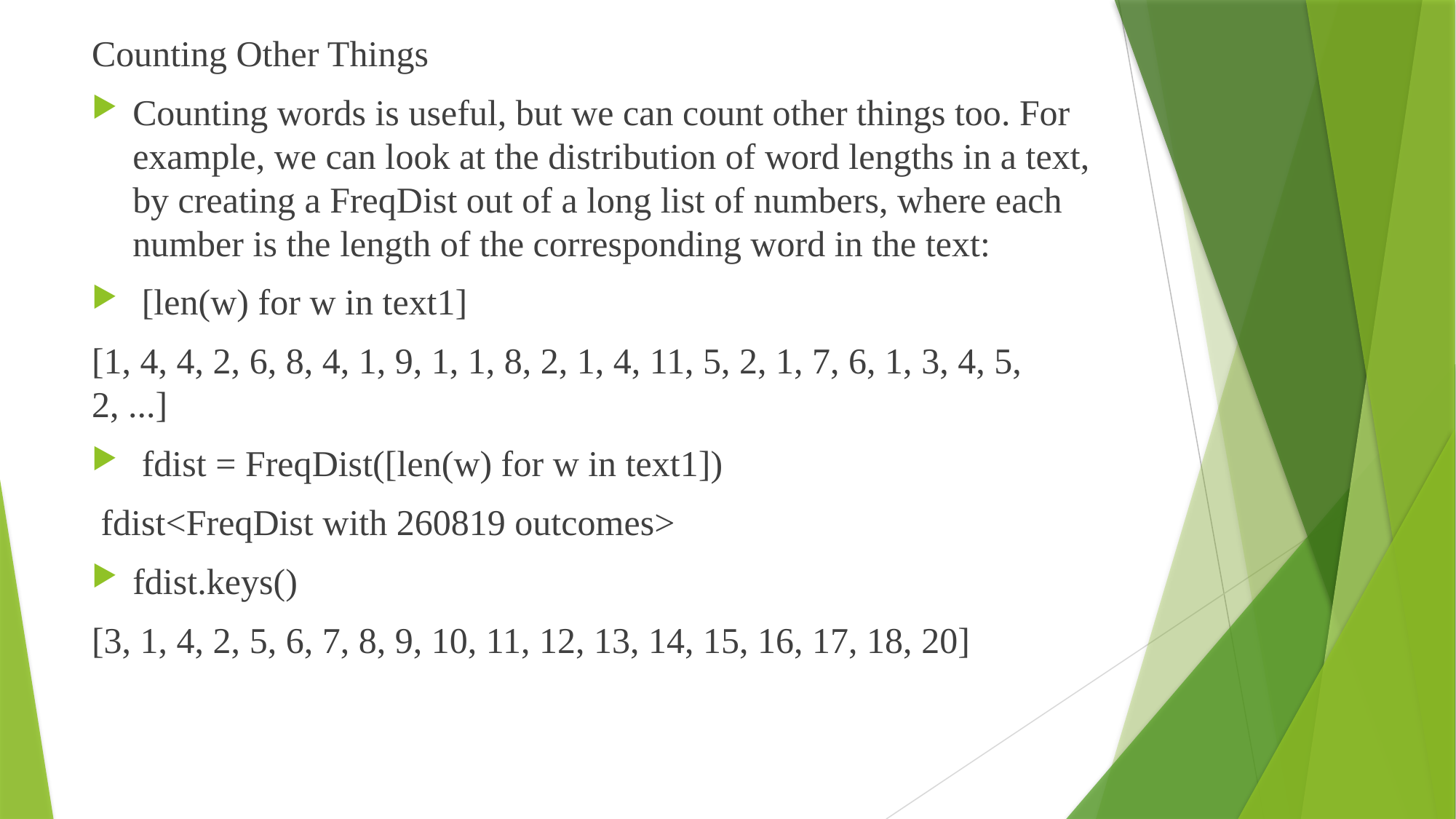

Counting Other Things
Counting words is useful, but we can count other things too. For example, we can look at the distribution of word lengths in a text, by creating a FreqDist out of a long list of numbers, where each number is the length of the corresponding word in the text:
 [len(w) for w in text1]
[1, 4, 4, 2, 6, 8, 4, 1, 9, 1, 1, 8, 2, 1, 4, 11, 5, 2, 1, 7, 6, 1, 3, 4, 5, 2, ...]
 fdist = FreqDist([len(w) for w in text1])
 fdist<FreqDist with 260819 outcomes>
fdist.keys()
[3, 1, 4, 2, 5, 6, 7, 8, 9, 10, 11, 12, 13, 14, 15, 16, 17, 18, 20]